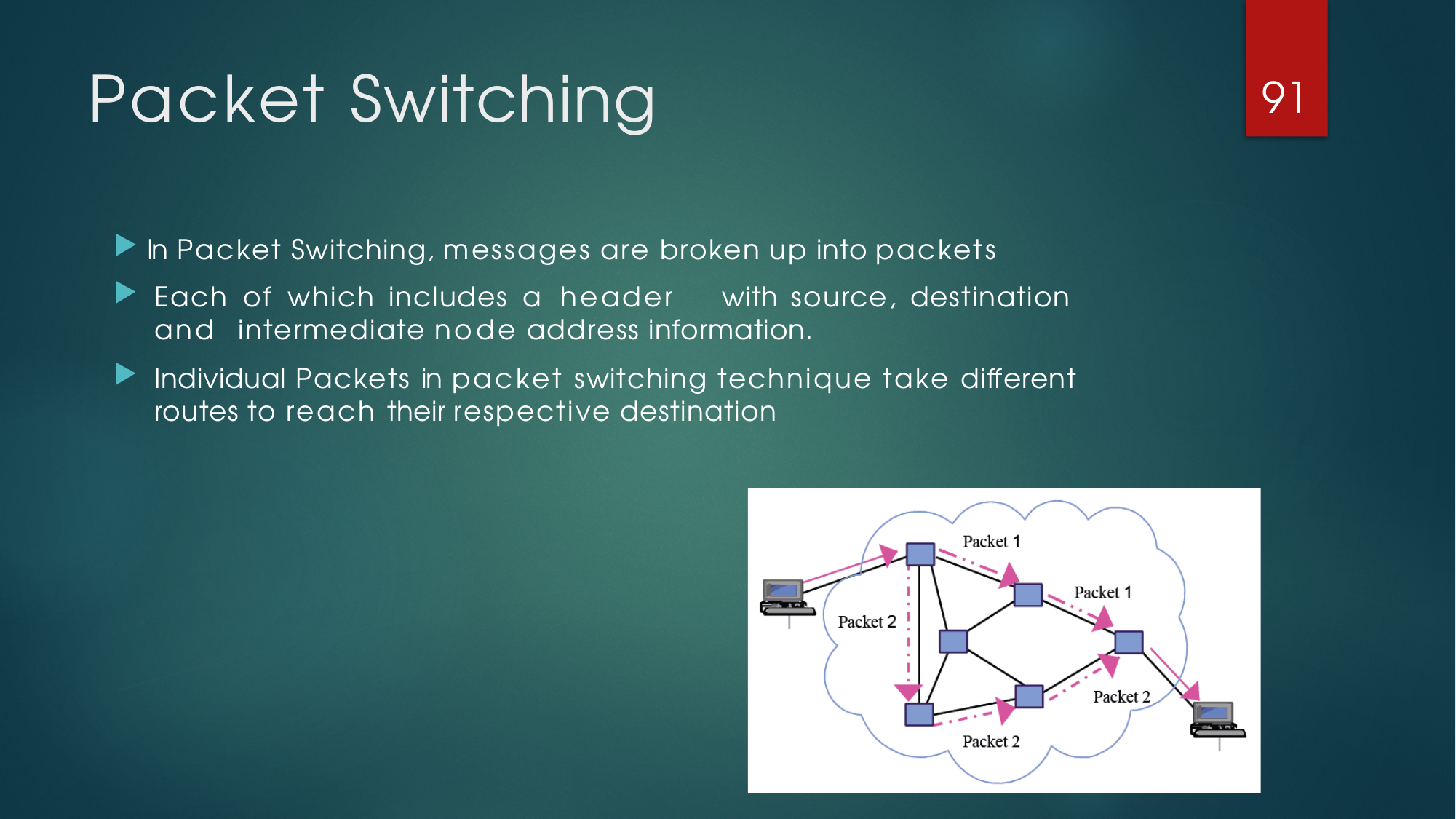

91
# Packet Switching
In Packet Switching, messages are broken up into packets
Each of which includes a header	with source, destination and  intermediate node address information.
Individual Packets in packet switching technique take different  routes to reach their respective destination